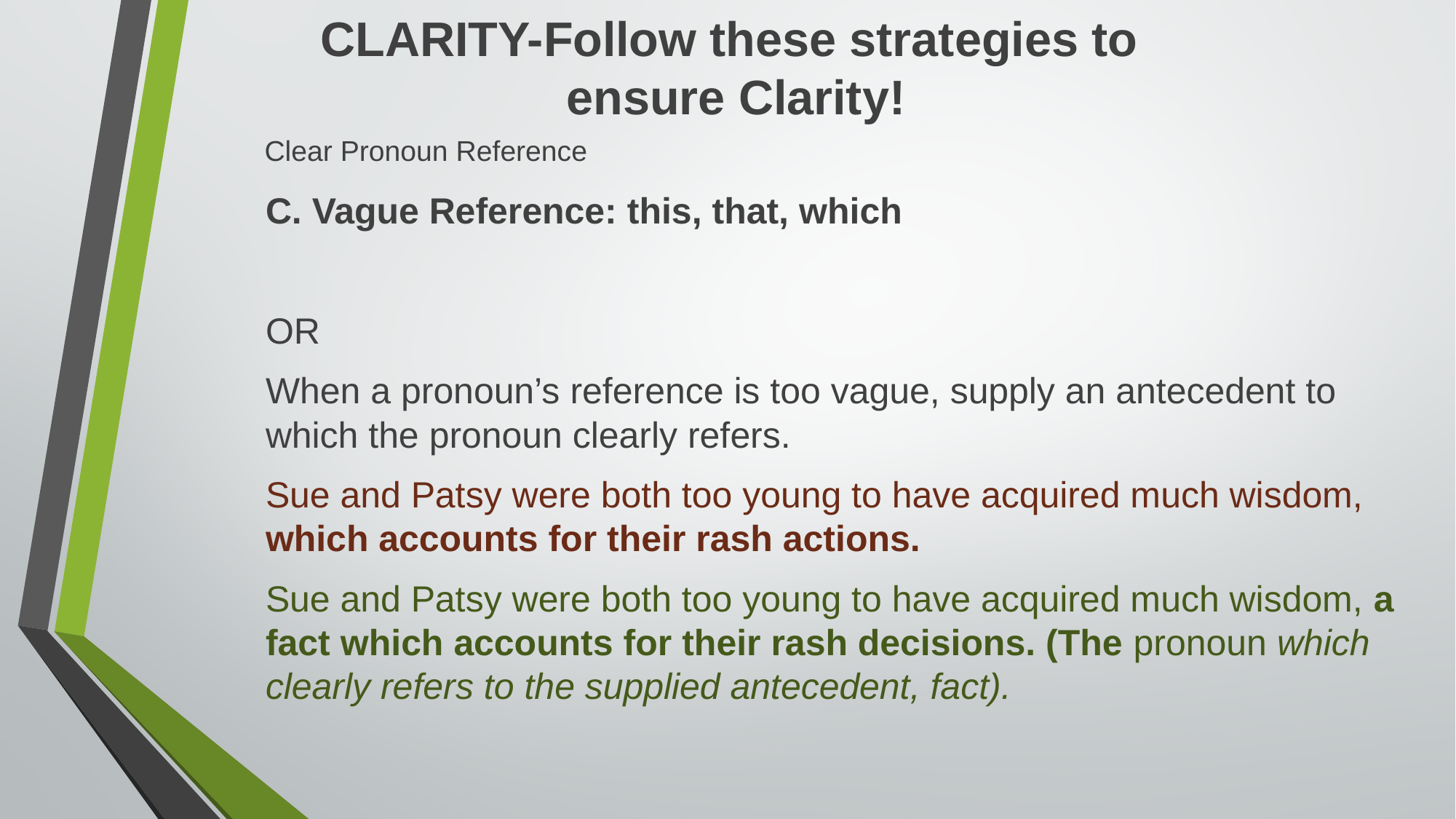

# CLARITY-Follow these strategies to ensure Clarity!
Clear Pronoun Reference
C. Vague Reference: this, that, which

OR
When a pronoun’s reference is too vague, supply an antecedent to which the pronoun clearly refers.
Sue and Patsy were both too young to have acquired much wisdom, which accounts for their rash actions.
Sue and Patsy were both too young to have acquired much wisdom, a fact which accounts for their rash decisions. (The pronoun which clearly refers to the supplied antecedent, fact).